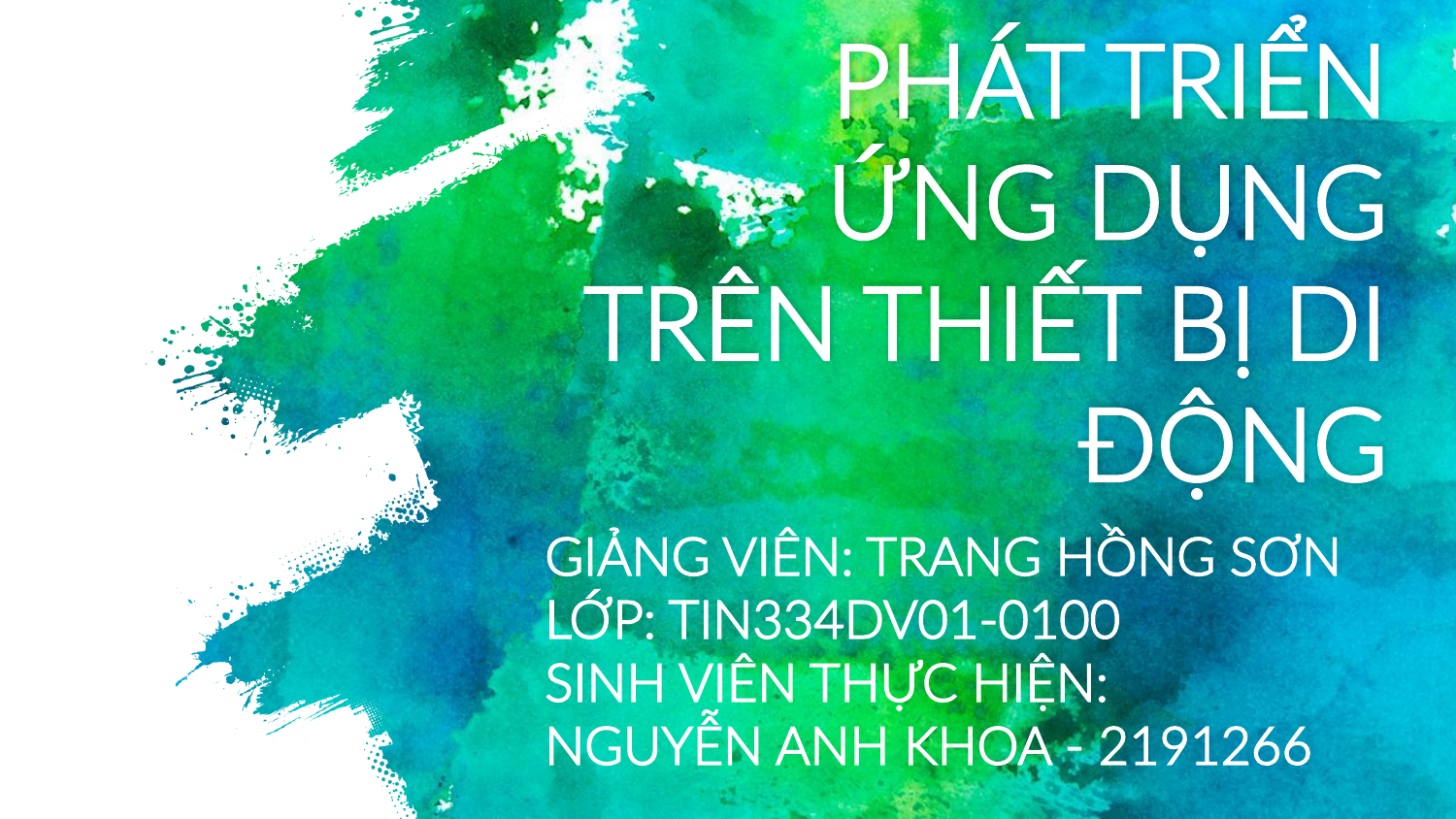

# PHÁT TRIỂN ỨNG DỤNG TRÊN THIẾT BỊ DI ĐỘNG
GIẢNG VIÊN: TRANG HỒNG SƠN
LỚP: TIN334DV01-0100
SINH VIÊN THỰC HIỆN:
NGUYỄN ANH KHOA - 2191266